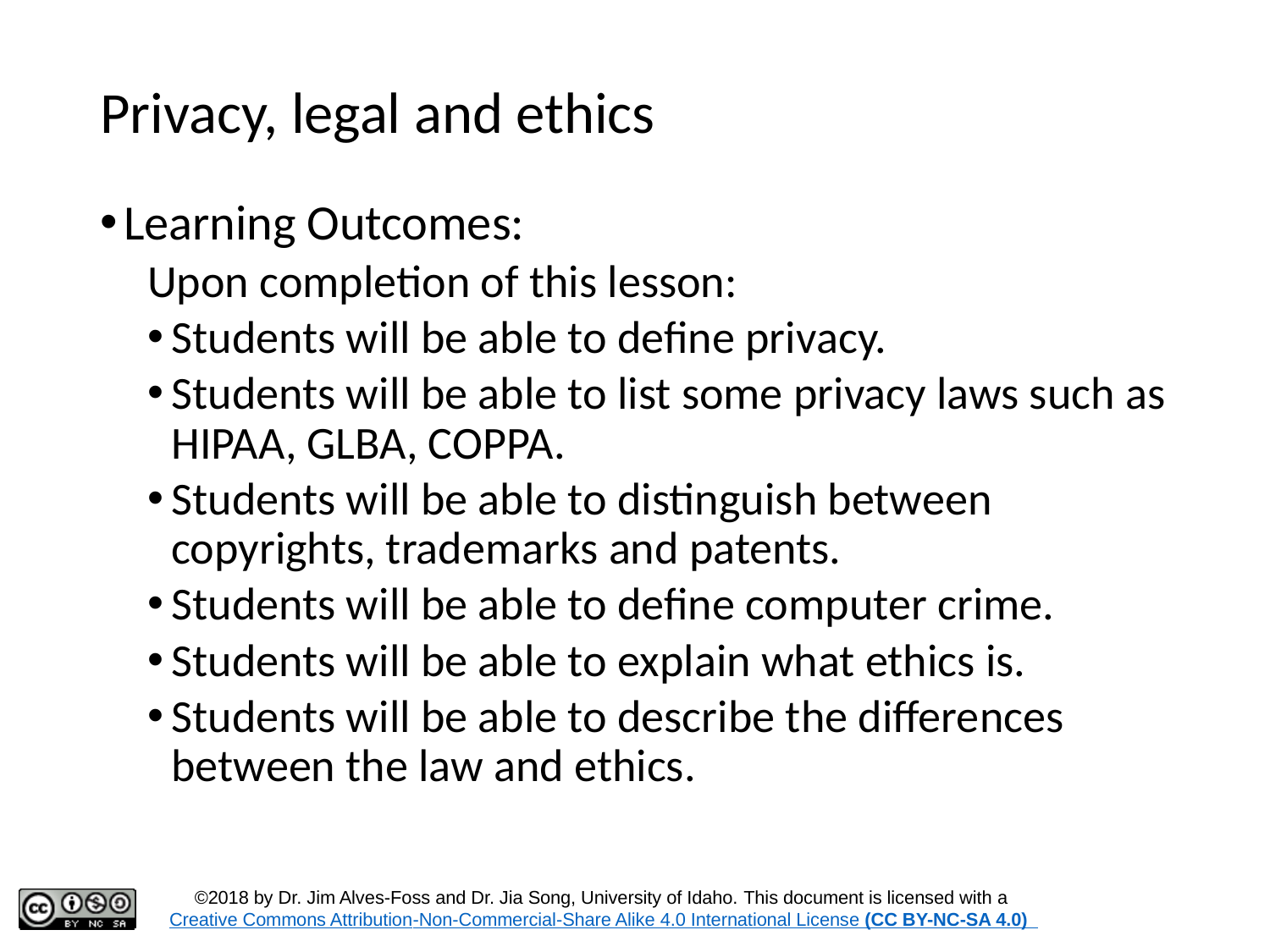

# Privacy, legal and ethics
Learning Outcomes:
Upon completion of this lesson:
Students will be able to define privacy.
Students will be able to list some privacy laws such as HIPAA, GLBA, COPPA.
Students will be able to distinguish between copyrights, trademarks and patents.
Students will be able to define computer crime.
Students will be able to explain what ethics is.
Students will be able to describe the differences between the law and ethics.